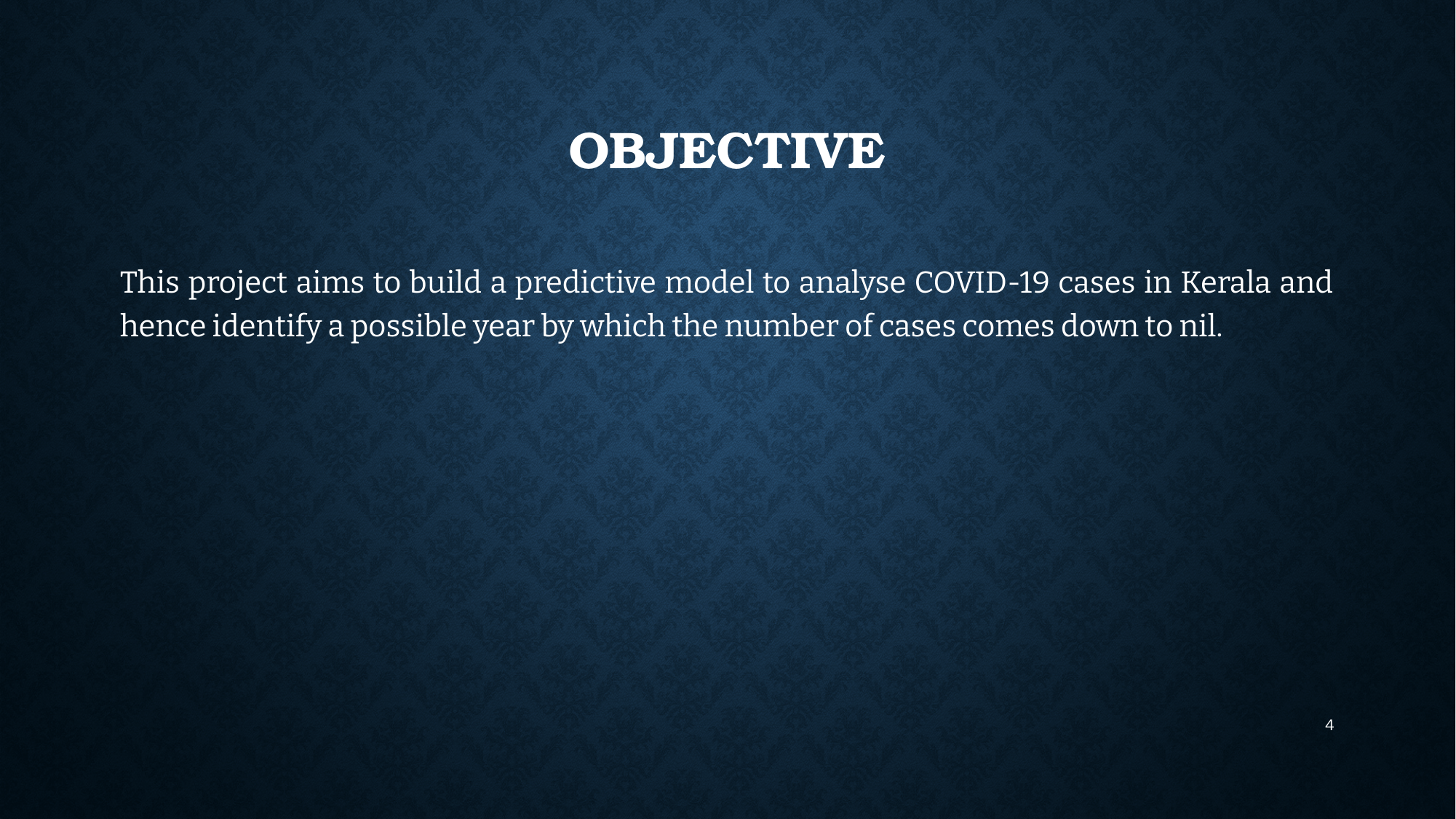

# OBJECTIVE
This project aims to build a predictive model to analyse COVID-19 cases in Kerala and hence identify a possible year by which the number of cases comes down to nil.
4